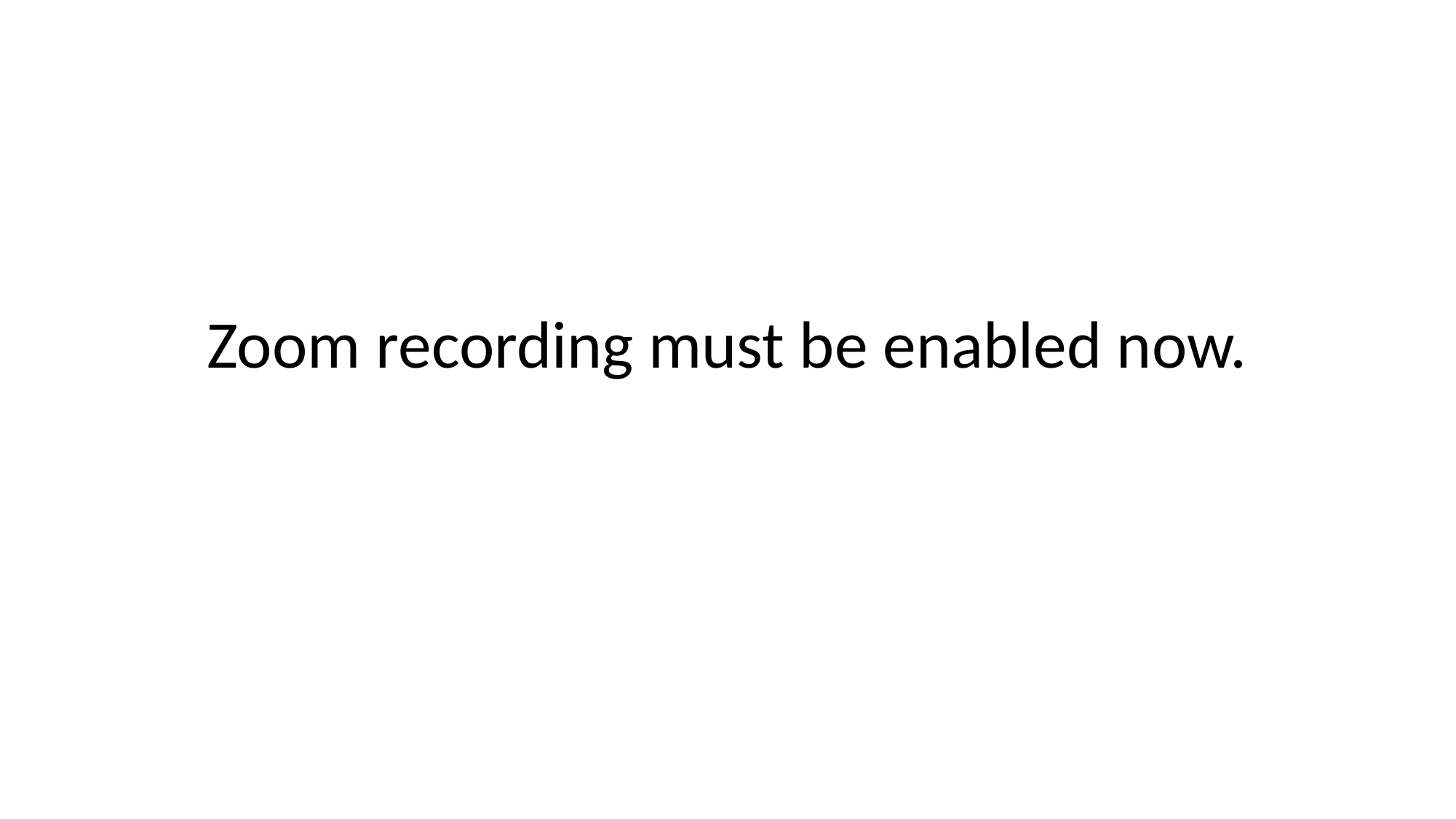

# Zoom recording must be enabled now.